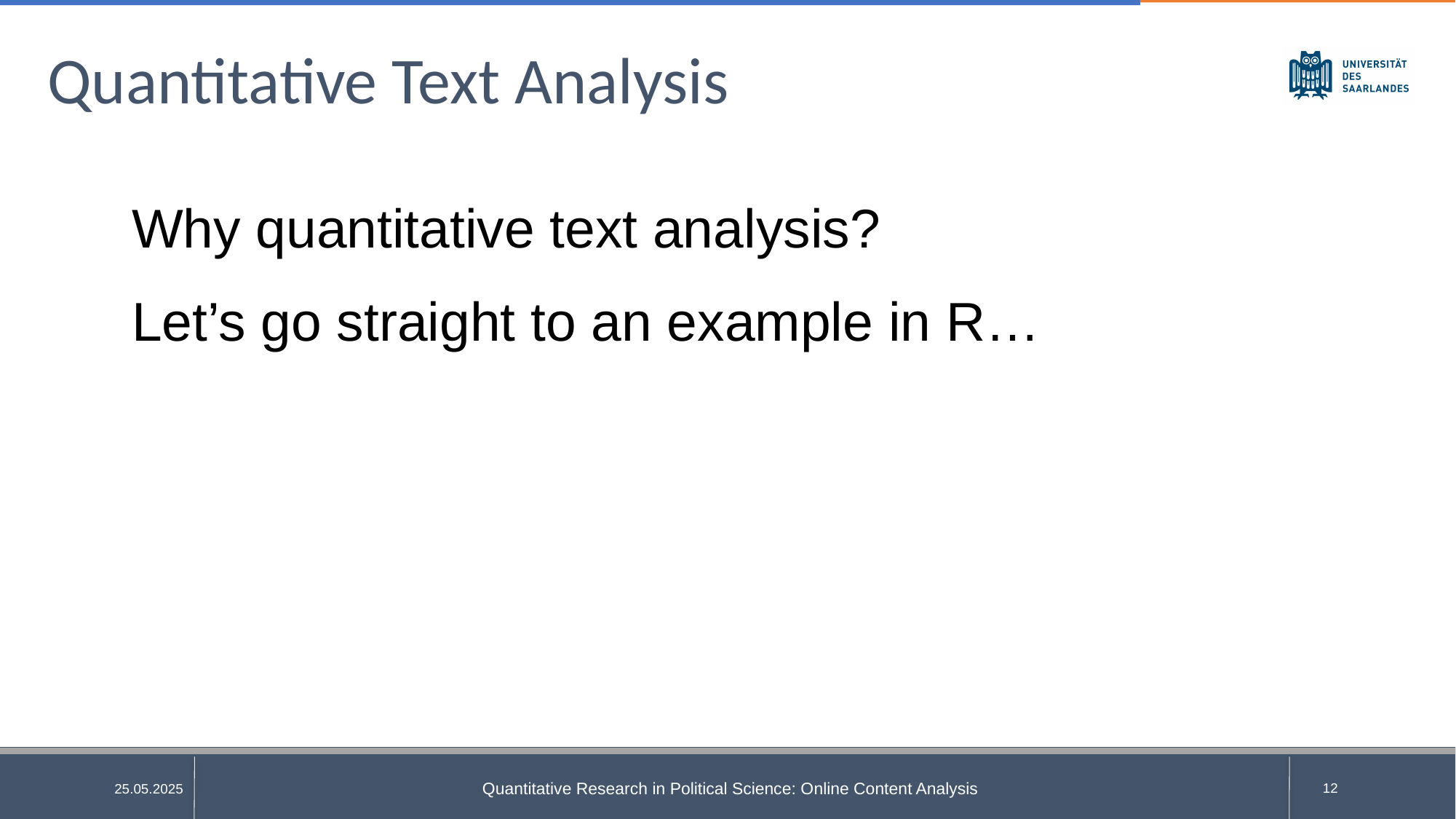

# Quantitative Text Analysis
Why quantitative text analysis?
Let’s go straight to an example in R…

Quantitative Research in Political Science: Online Content Analysis
12
25.05.2025